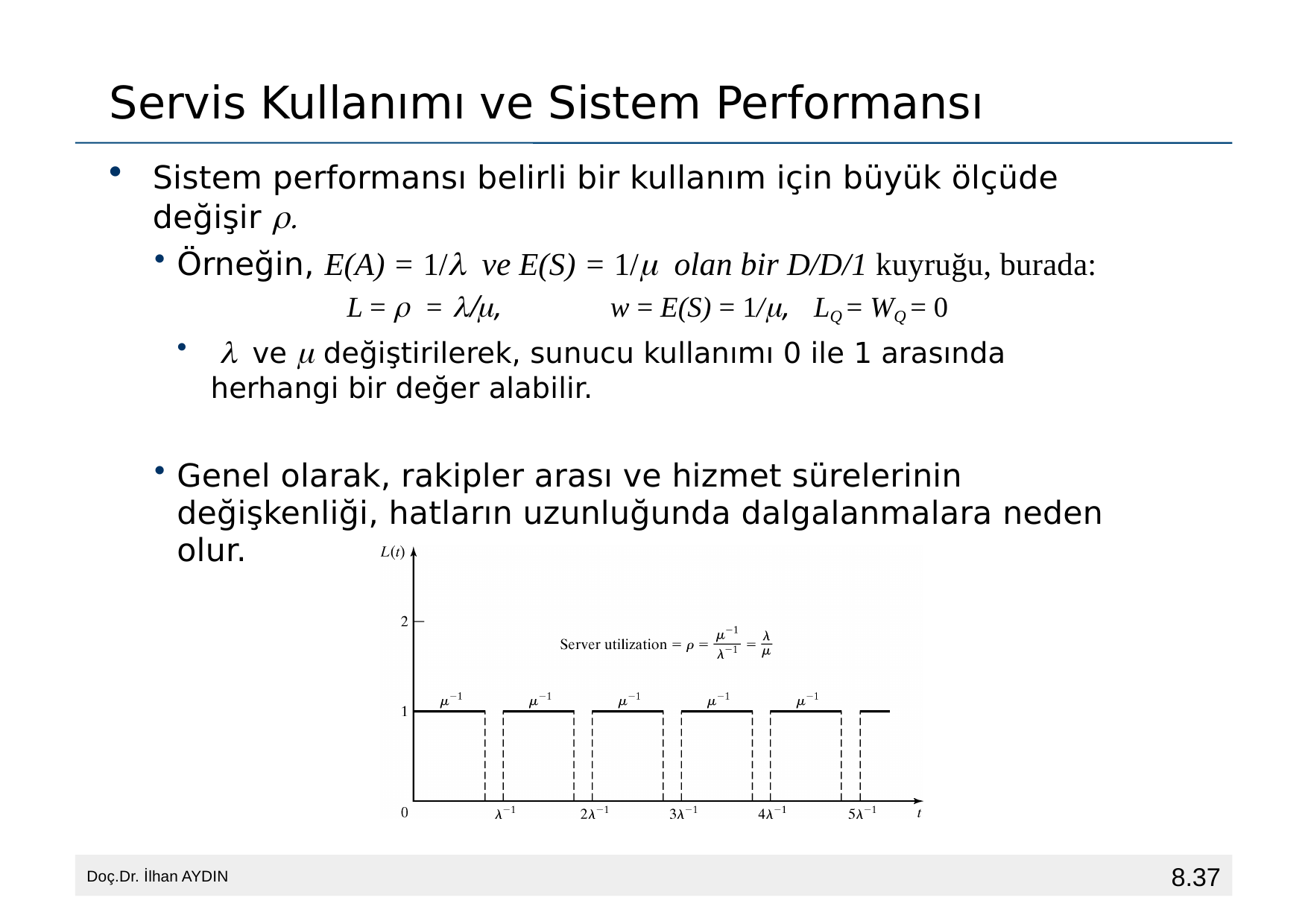

# Servis Kullanımı ve Sistem Performansı
Sistem performansı belirli bir kullanım için büyük ölçüde değişir ρ.
Örneğin, E(A) = 1/λ ve E(S) = 1/μ olan bir D/D/1 kuyruğu, burada:
L = ρ  = λ/μ,	w = E(S) = 1/μ,	LQ = WQ = 0
 λ ve μ değiştirilerek, sunucu kullanımı 0 ile 1 arasında herhangi bir değer alabilir.

Genel olarak, rakipler arası ve hizmet sürelerinin değişkenliği, hatların uzunluğunda dalgalanmalara neden olur.

8.37
Doç.Dr. İlhan AYDIN